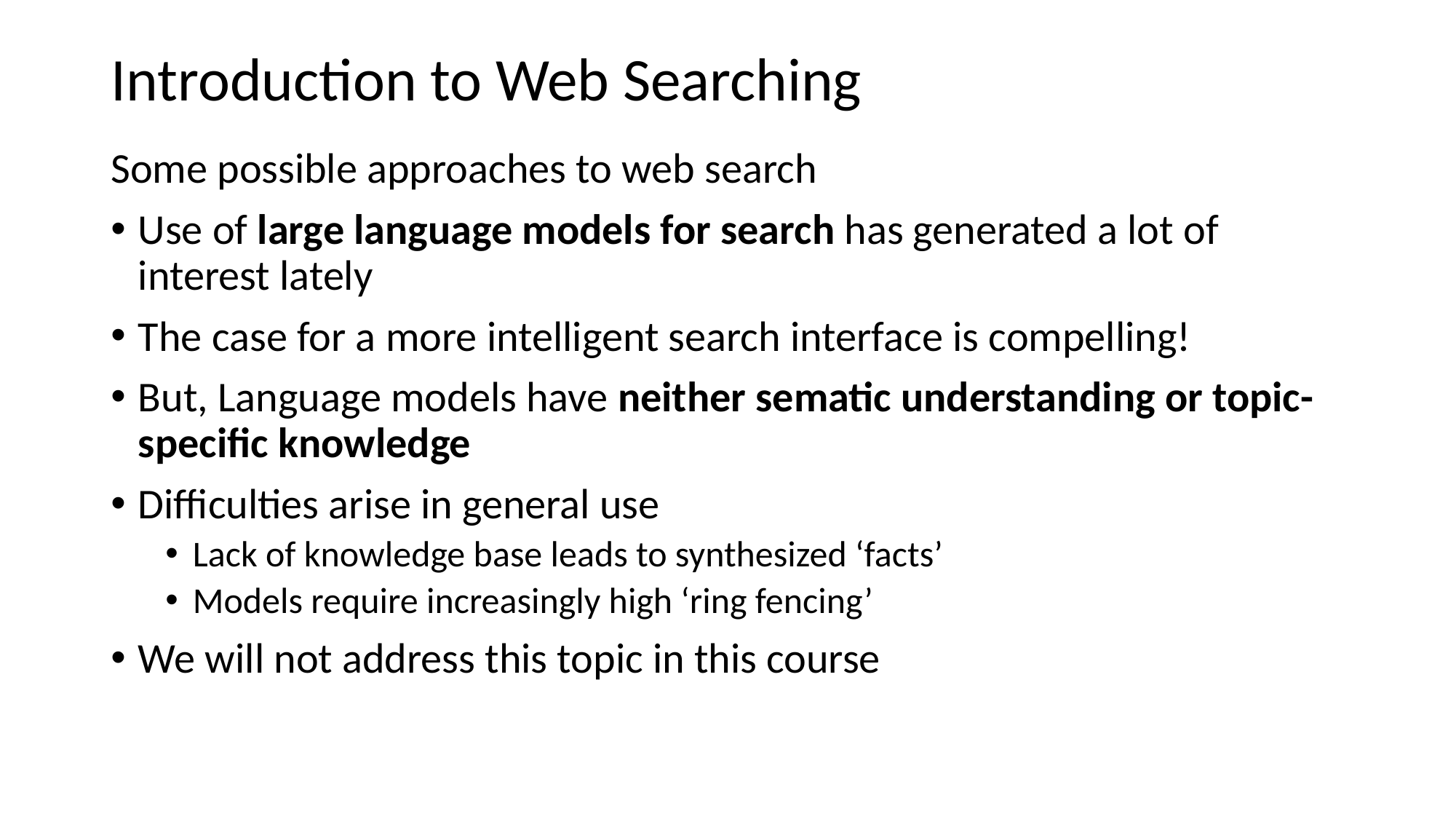

# Introduction to Web Searching
Some possible approaches to web search
Use of large language models for search has generated a lot of interest lately
The case for a more intelligent search interface is compelling!
But, Language models have neither sematic understanding or topic-specific knowledge
Difficulties arise in general use
Lack of knowledge base leads to synthesized ‘facts’
Models require increasingly high ‘ring fencing’
We will not address this topic in this course